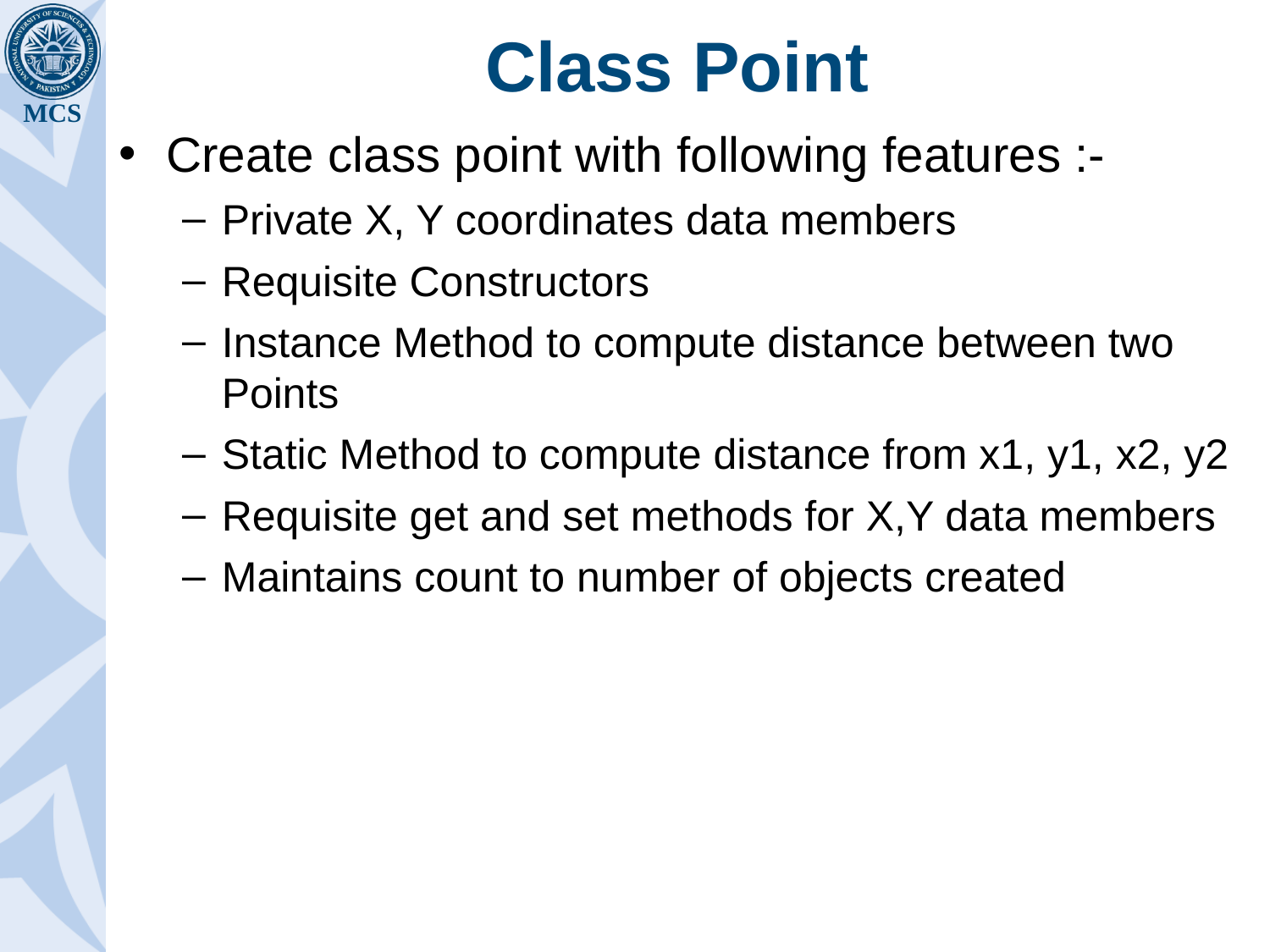

# Class Point
Create class point with following features :-
Private X, Y coordinates data members
Requisite Constructors
Instance Method to compute distance between two Points
Static Method to compute distance from x1, y1, x2, y2
Requisite get and set methods for X,Y data members
Maintains count to number of objects created